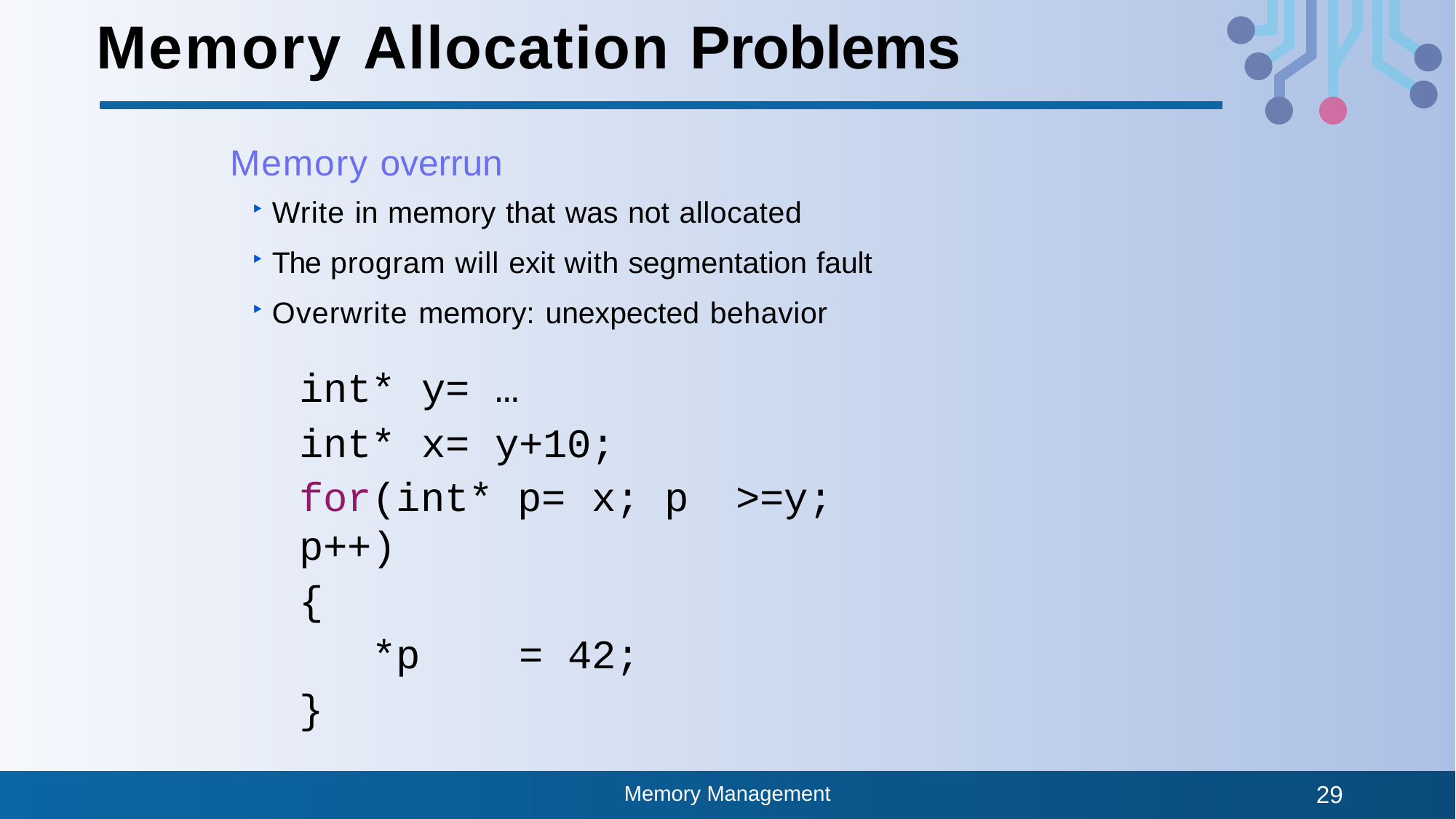

# Memory Allocation Problems
Memory overrun
Write in memory that was not allocated
The program will exit with segmentation fault
Overwrite memory: unexpected behavior
int*	y=	…
int*	x=	y+10;
for(int* p=	x;	p	>=y; p++)
{
*p	=	42;
}
Memory Management
29